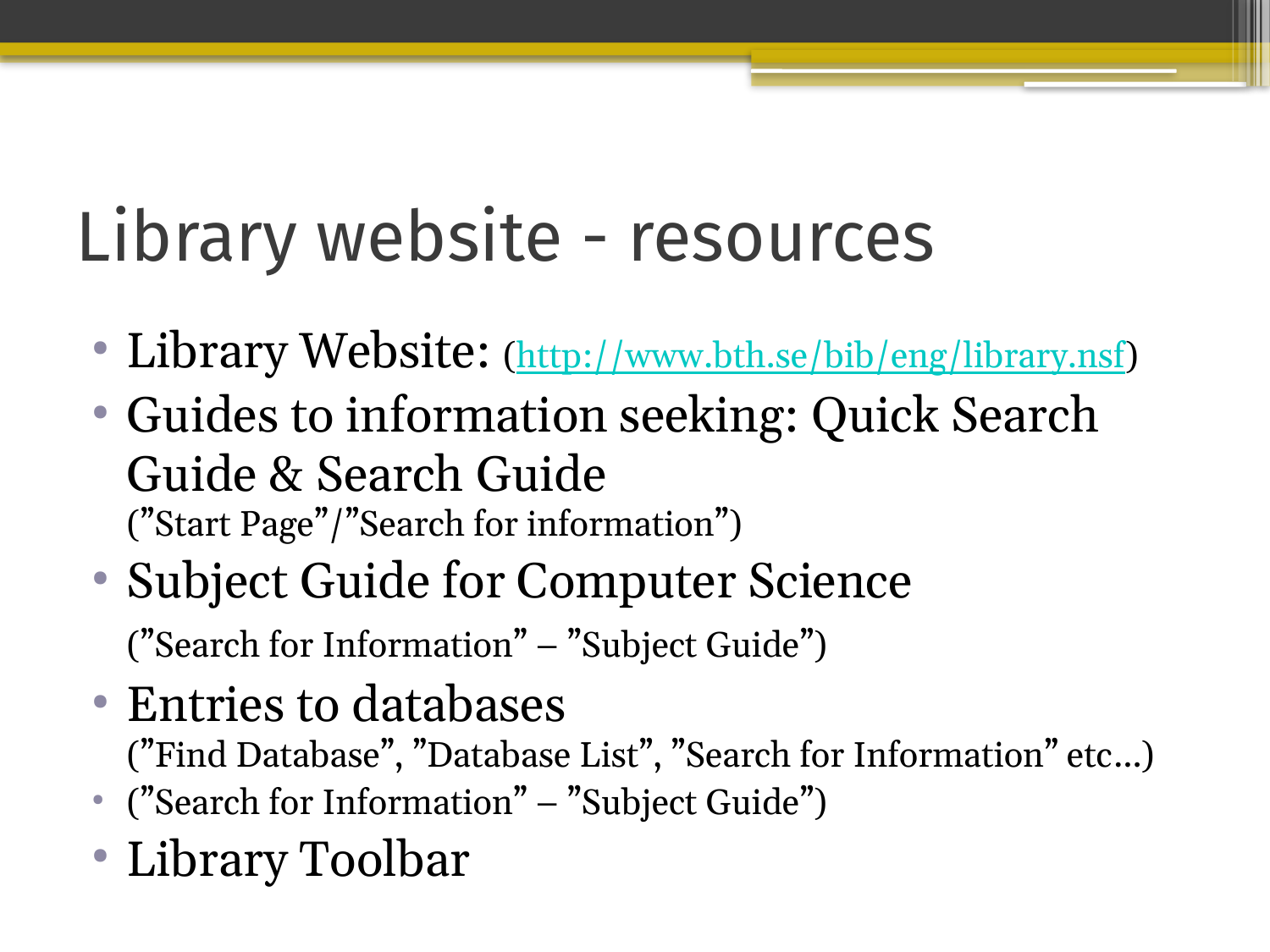

# Library website - resources
Library Website: (http://www.bth.se/bib/eng/library.nsf)
Guides to information seeking: Quick Search Guide & Search Guide
(”Start Page”/”Search for information”)
Subject Guide for Computer Science
(”Search for Information” – ”Subject Guide”)
Entries to databases
(”Find Database”, ”Database List”, ”Search for Information” etc…)
(”Search for Information” – ”Subject Guide”)
Library Toolbar